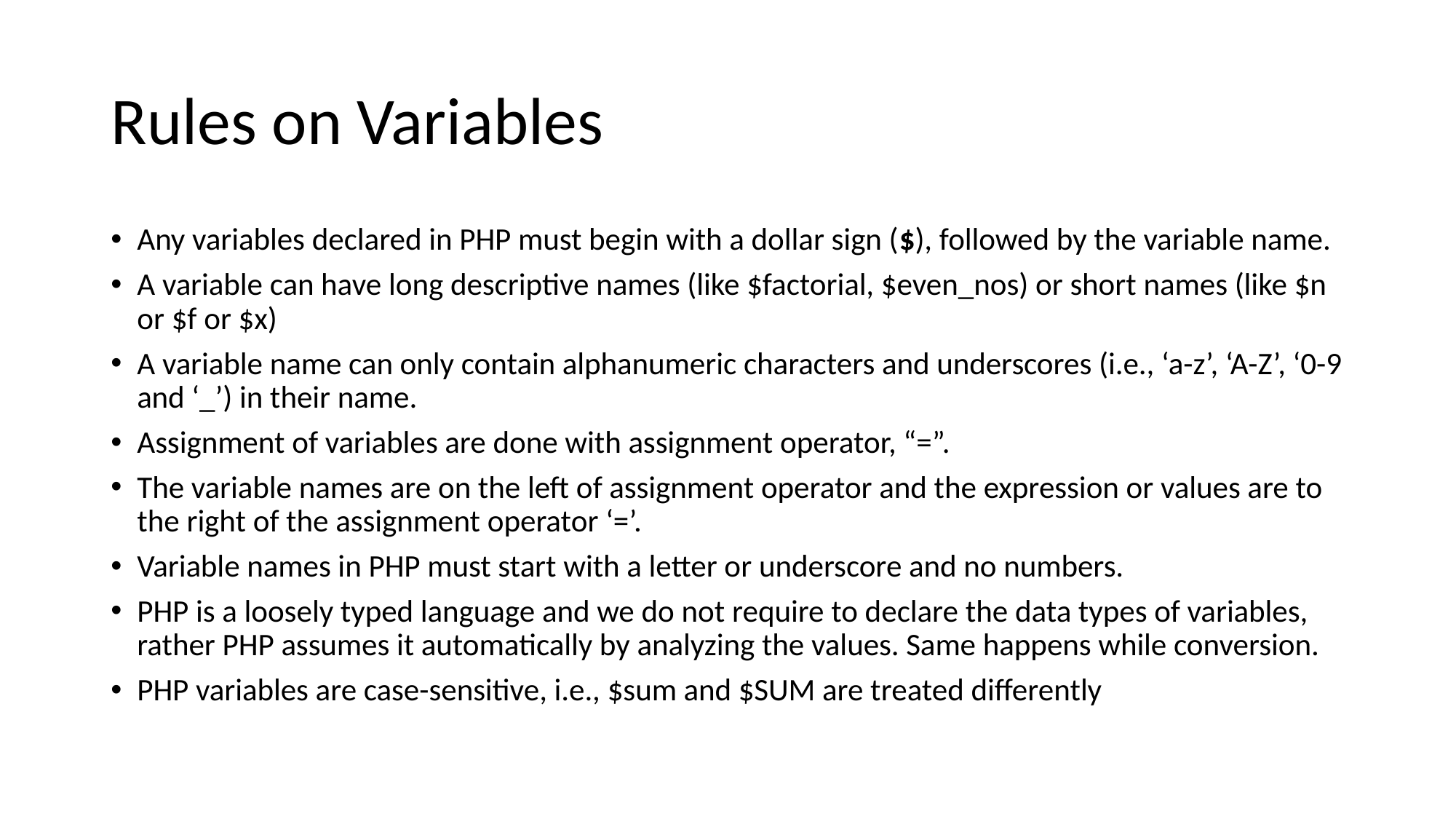

# Rules on Variables
Any variables declared in PHP must begin with a dollar sign ($), followed by the variable name.
A variable can have long descriptive names (like $factorial, $even_nos) or short names (like $n or $f or $x)
A variable name can only contain alphanumeric characters and underscores (i.e., ‘a-z’, ‘A-Z’, ‘0-9 and ‘_’) in their name.
Assignment of variables are done with assignment operator, “=”.
The variable names are on the left of assignment operator and the expression or values are to the right of the assignment operator ‘=’.
Variable names in PHP must start with a letter or underscore and no numbers.
PHP is a loosely typed language and we do not require to declare the data types of variables, rather PHP assumes it automatically by analyzing the values. Same happens while conversion.
PHP variables are case-sensitive, i.e., $sum and $SUM are treated differently